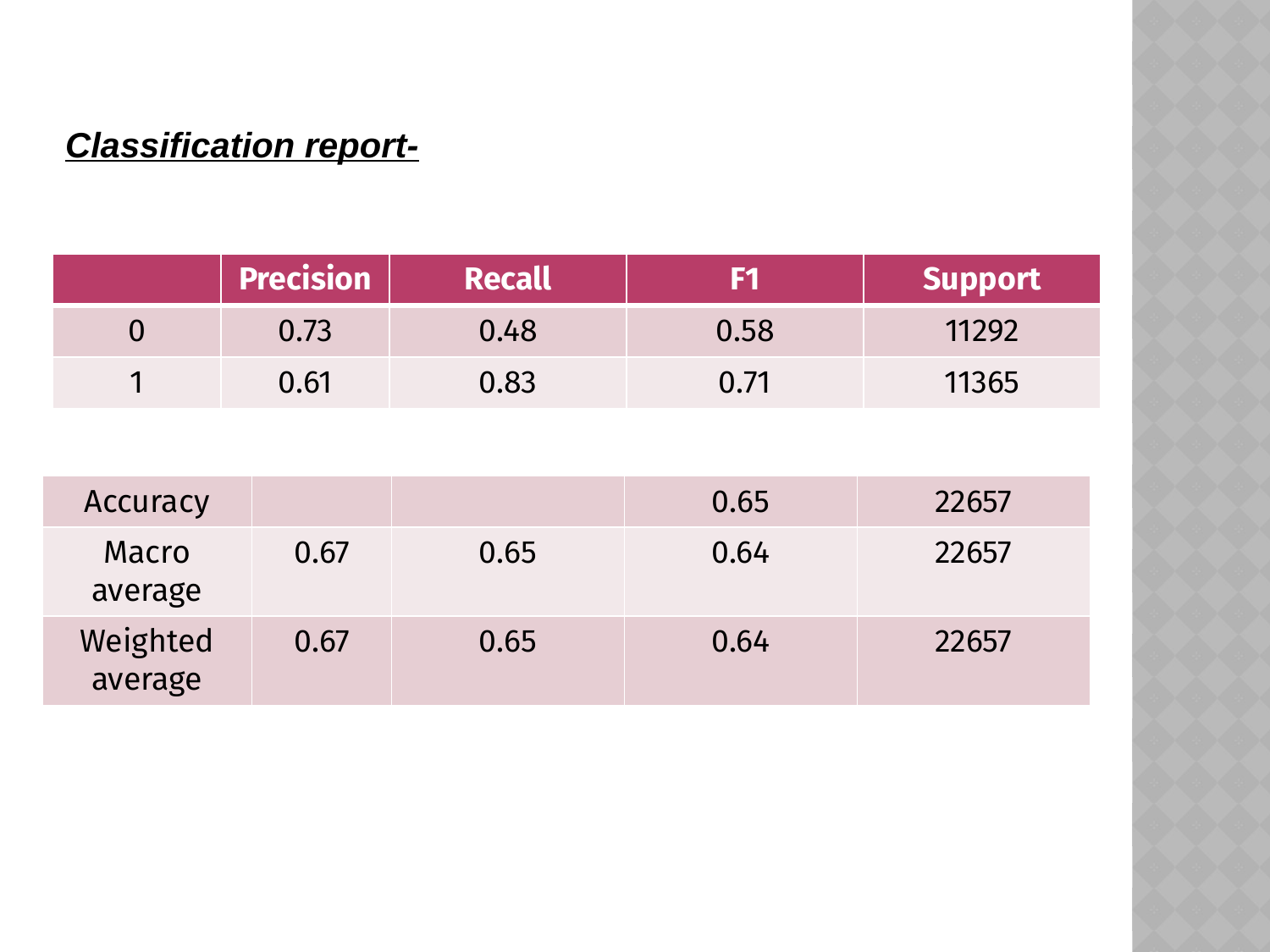

Classification report-

|  | Precision | Recall | F1 | Support |
| --- | --- | --- | --- | --- |
| 0 | 0.73 | 0.48 | 0.58 | 11292 |
| 1 | 0.61 | 0.83 | 0.71 | 11365 |
| Accuracy |  |  | 0.65 | 22657 |
| --- | --- | --- | --- | --- |
| Macro average | 0.67 | 0.65 | 0.64 | 22657 |
| Weighted average | 0.67 | 0.65 | 0.64 | 22657 |